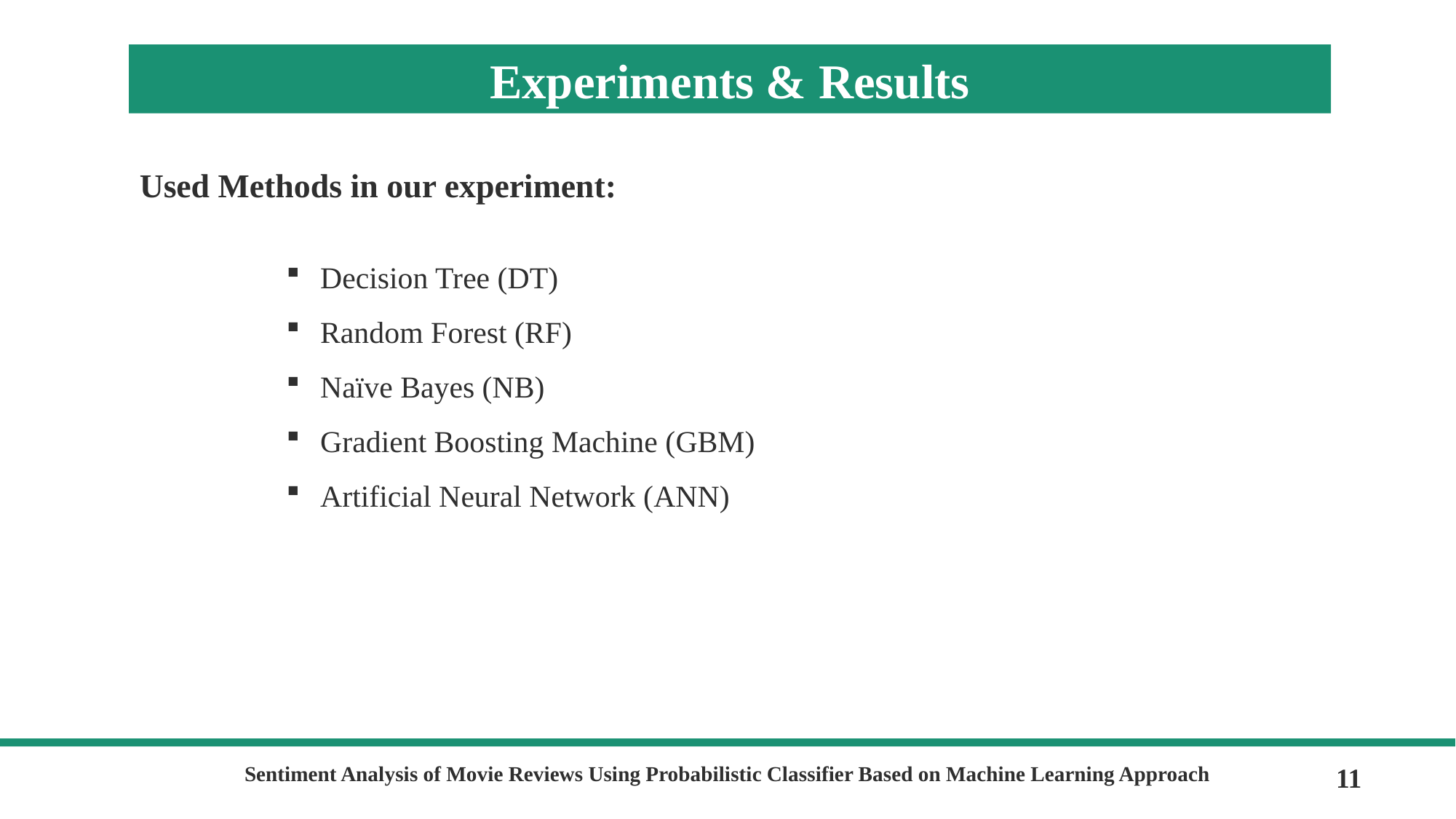

Experiments & Results
Used Methods in our experiment:
Decision Tree (DT)
Random Forest (RF)
Naïve Bayes (NB)
Gradient Boosting Machine (GBM)
Artificial Neural Network (ANN)

Sentiment Analysis of Movie Reviews Using Probabilistic Classifier Based on Machine Learning Approach
11